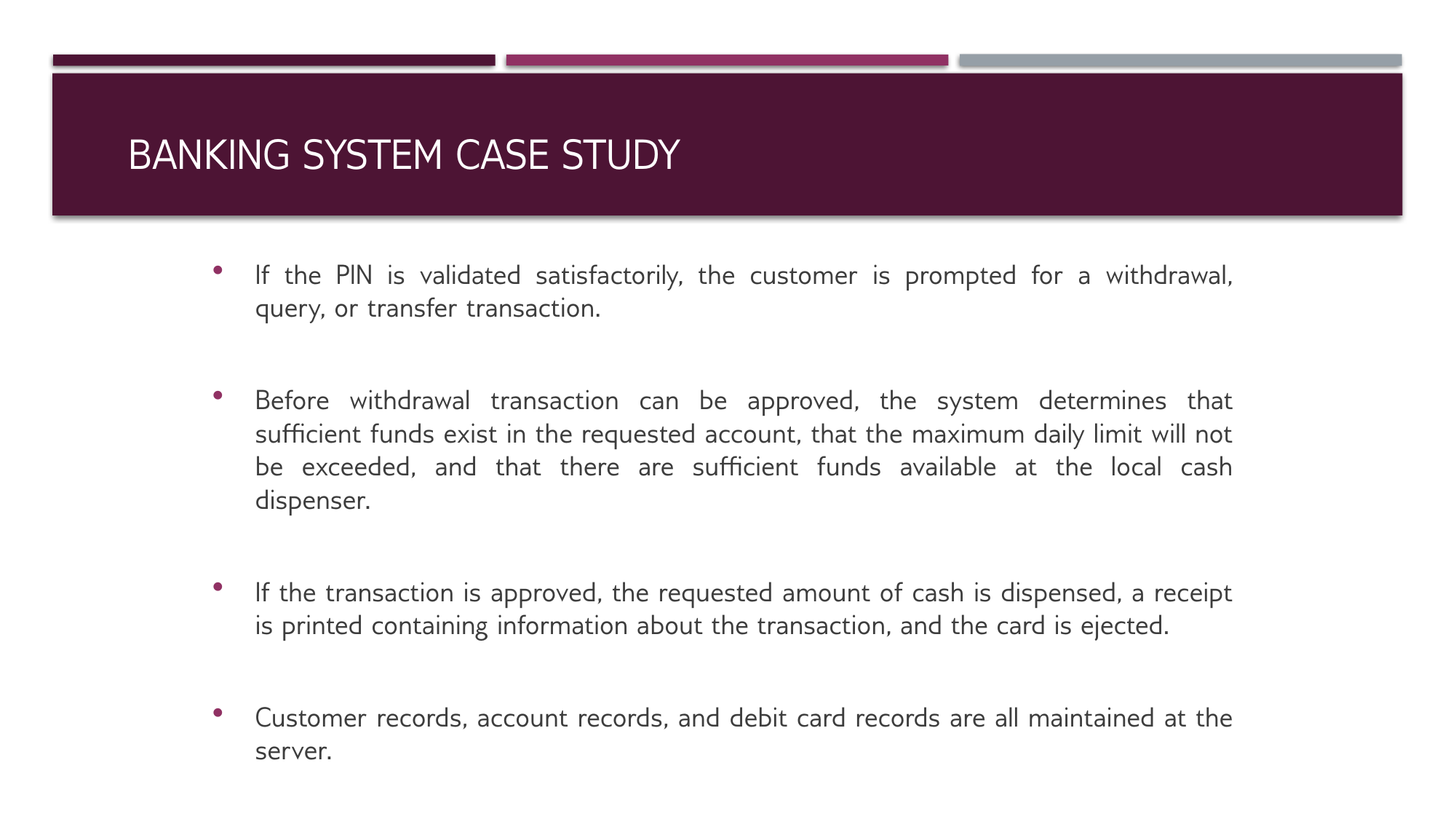

# Banking System Case study
If the PIN is validated satisfactorily, the customer is prompted for a withdrawal, query, or transfer transaction.

Before withdrawal transaction can be approved, the system determines that sufficient funds exist in the requested account, that the maximum daily limit will not be exceeded, and that there are sufficient funds available at the local cash dispenser.

If the transaction is approved, the requested amount of cash is dispensed, a receipt is printed containing information about the transaction, and the card is ejected.

Customer records, account records, and debit card records are all maintained at the server.